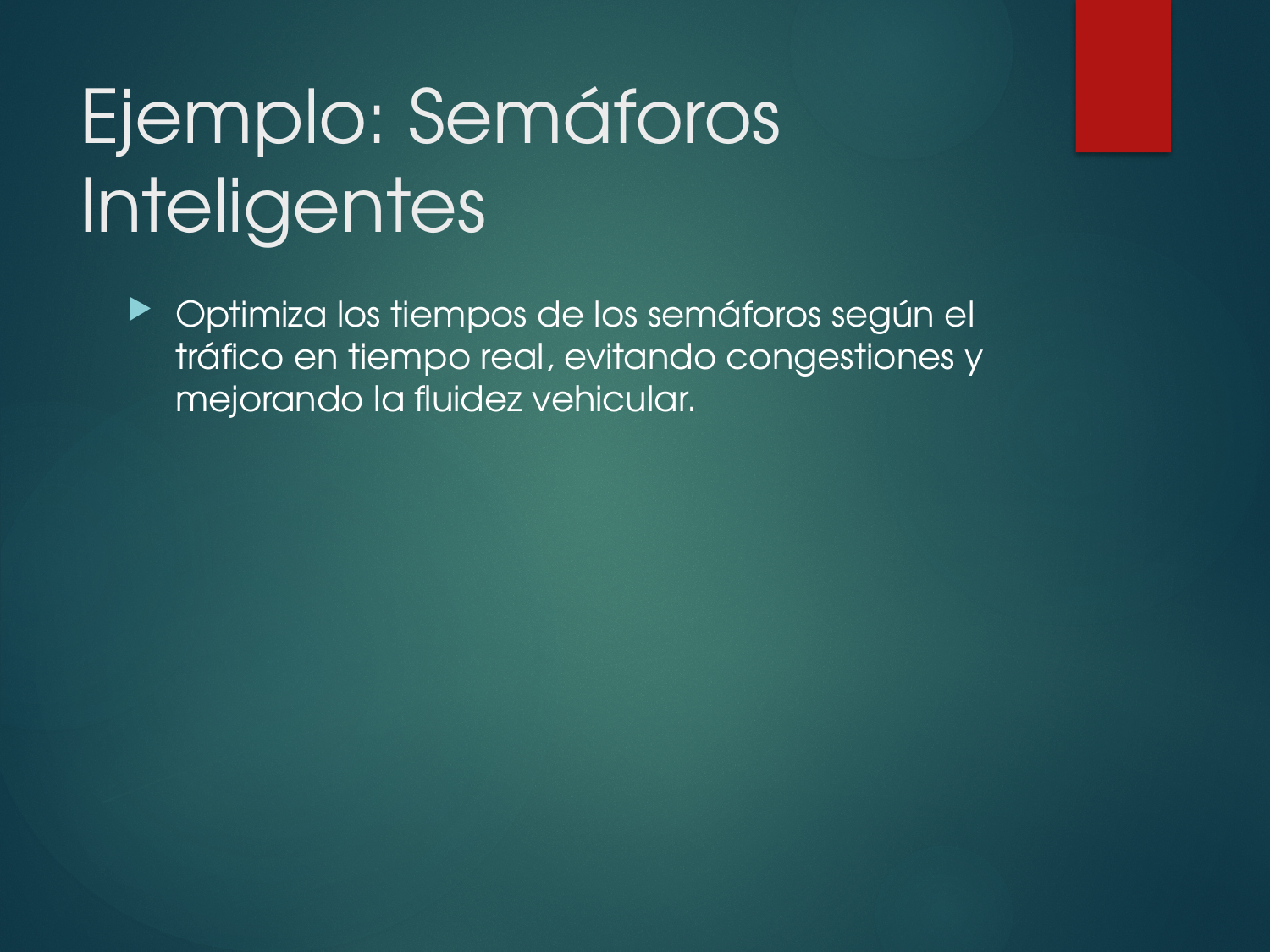

# Ejemplo: Semáforos Inteligentes
Optimiza los tiempos de los semáforos según el tráfico en tiempo real, evitando congestiones y mejorando la fluidez vehicular.